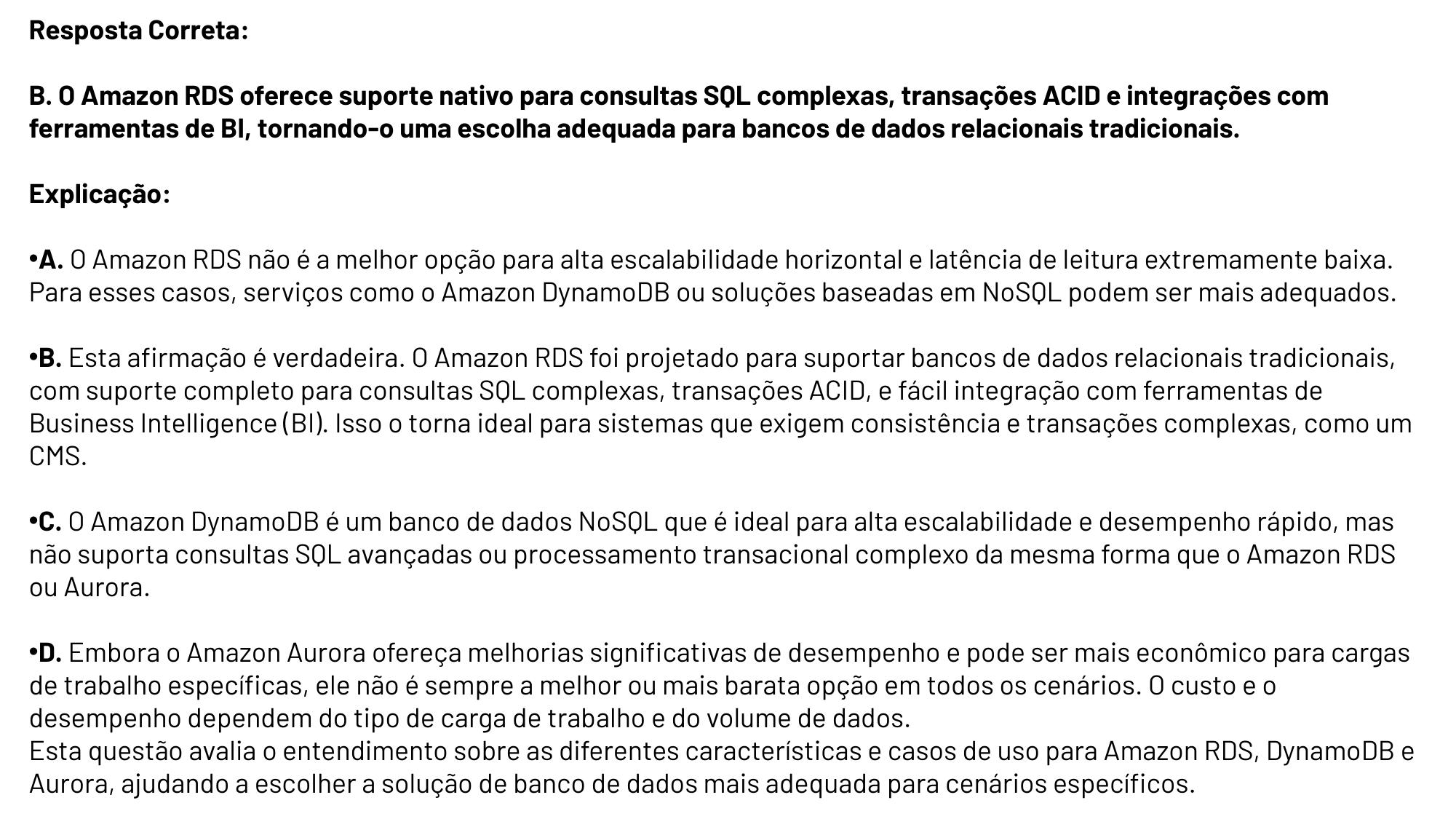

Resposta Correta:

B. O Amazon RDS oferece suporte nativo para consultas SQL complexas, transações ACID e integrações com ferramentas de BI, tornando-o uma escolha adequada para bancos de dados relacionais tradicionais.

Explicação:

A. O Amazon RDS não é a melhor opção para alta escalabilidade horizontal e latência de leitura extremamente baixa. Para esses casos, serviços como o Amazon DynamoDB ou soluções baseadas em NoSQL podem ser mais adequados.

B. Esta afirmação é verdadeira. O Amazon RDS foi projetado para suportar bancos de dados relacionais tradicionais, com suporte completo para consultas SQL complexas, transações ACID, e fácil integração com ferramentas de Business Intelligence (BI). Isso o torna ideal para sistemas que exigem consistência e transações complexas, como um CMS.

C. O Amazon DynamoDB é um banco de dados NoSQL que é ideal para alta escalabilidade e desempenho rápido, mas não suporta consultas SQL avançadas ou processamento transacional complexo da mesma forma que o Amazon RDS ou Aurora.

D. Embora o Amazon Aurora ofereça melhorias significativas de desempenho e pode ser mais econômico para cargas de trabalho específicas, ele não é sempre a melhor ou mais barata opção em todos os cenários. O custo e o desempenho dependem do tipo de carga de trabalho e do volume de dados.
Esta questão avalia o entendimento sobre as diferentes características e casos de uso para Amazon RDS, DynamoDB e Aurora, ajudando a escolher a solução de banco de dados mais adequada para cenários específicos.